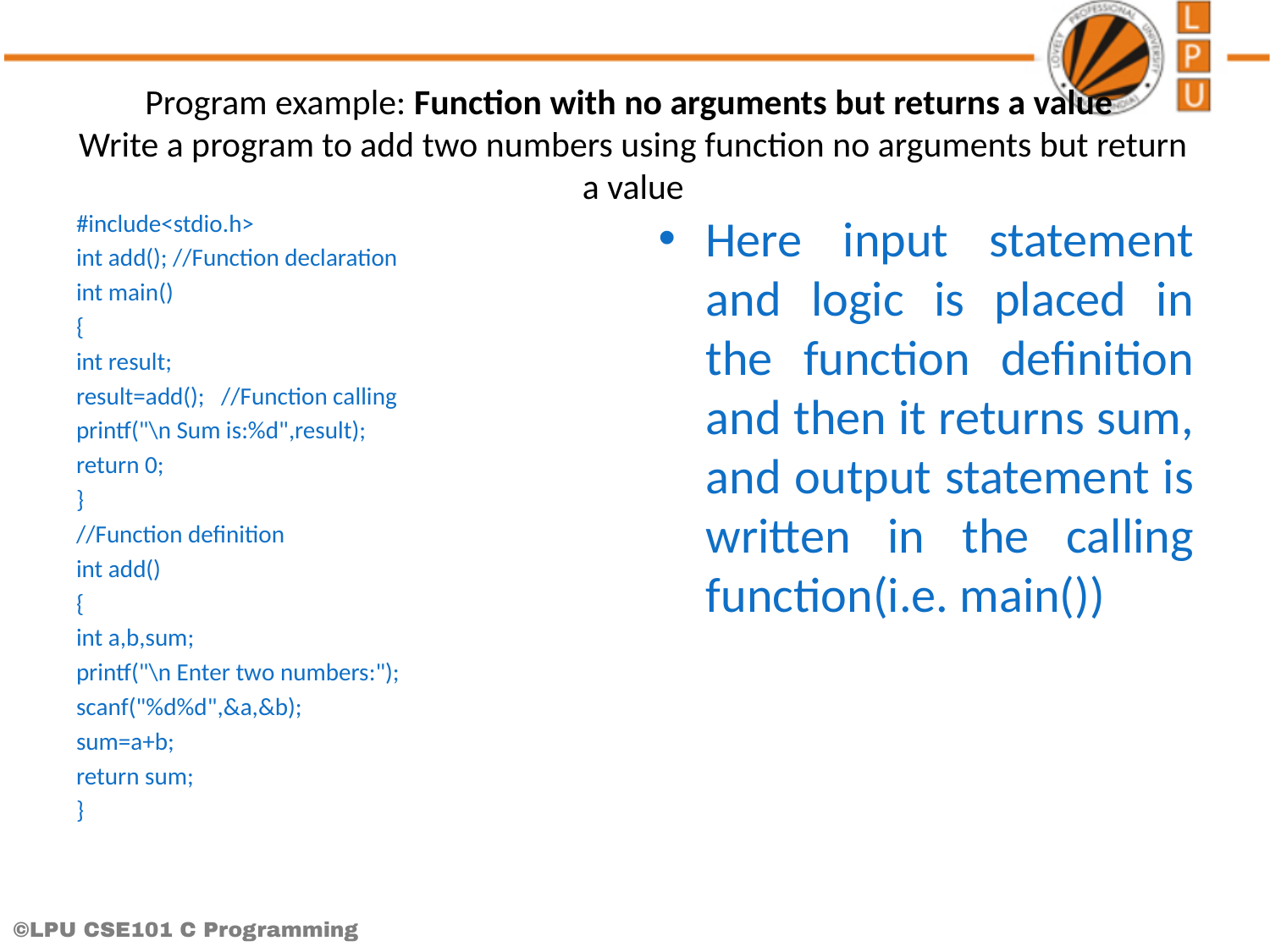

# Program example: Function with no arguments but returns a value Write a program to add two numbers using function no arguments but return a value
#include<stdio.h>
int add(); //Function declaration
int main()
{
int result;
result=add();   //Function calling
printf("\n Sum is:%d",result);
return 0;
}
//Function definition
int add()
{
int a,b,sum;
printf("\n Enter two numbers:");
scanf("%d%d",&a,&b);
sum=a+b;
return sum;
}

Here input statement and logic is placed in the function definition and then it returns sum, and output statement is written in the calling function(i.e. main())